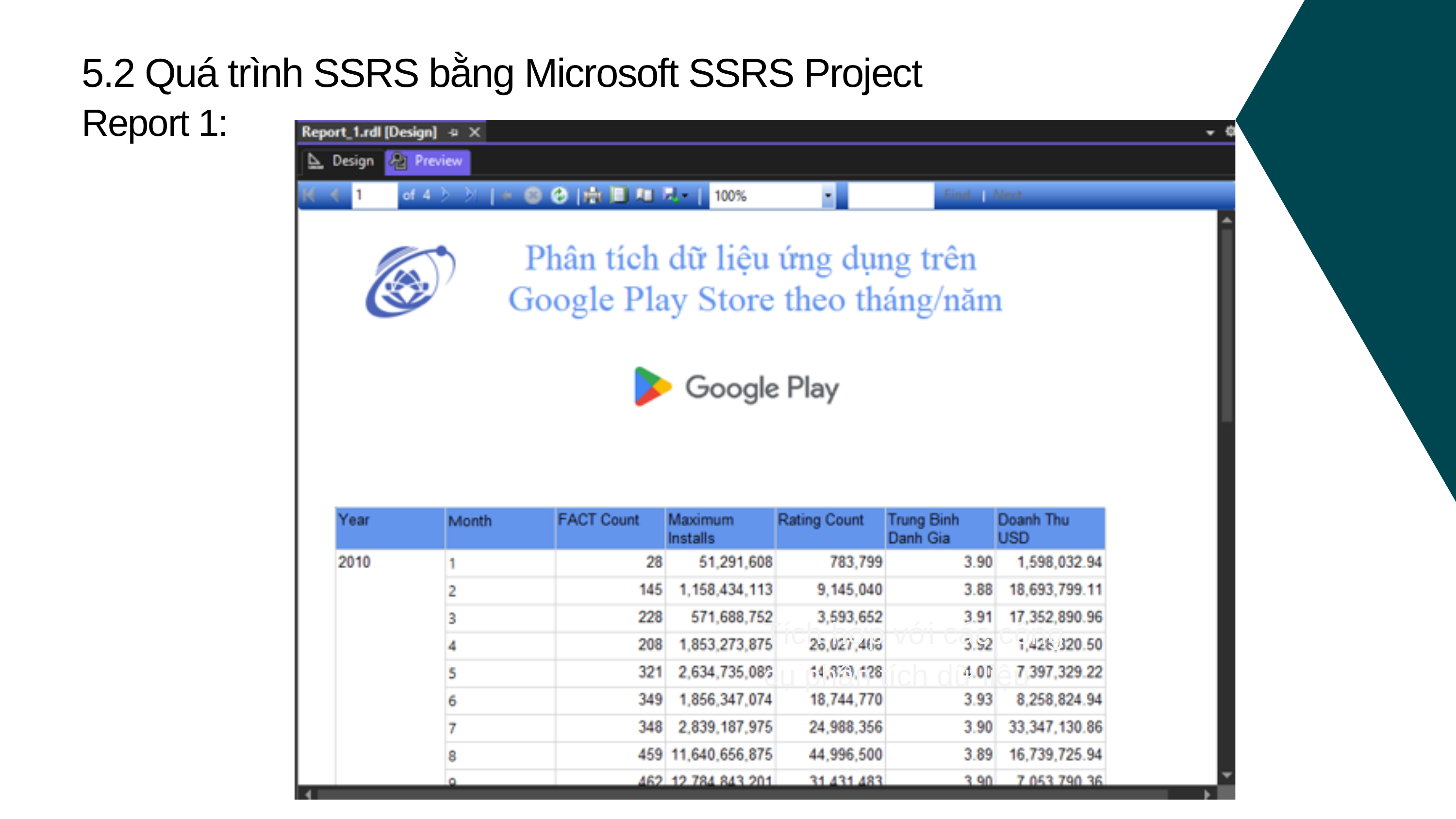

5.2 Quá trình SSRS bằng Microsoft SSRS Project
Report 1:

Tích hợp với các công cụ phân tích dữ liệu